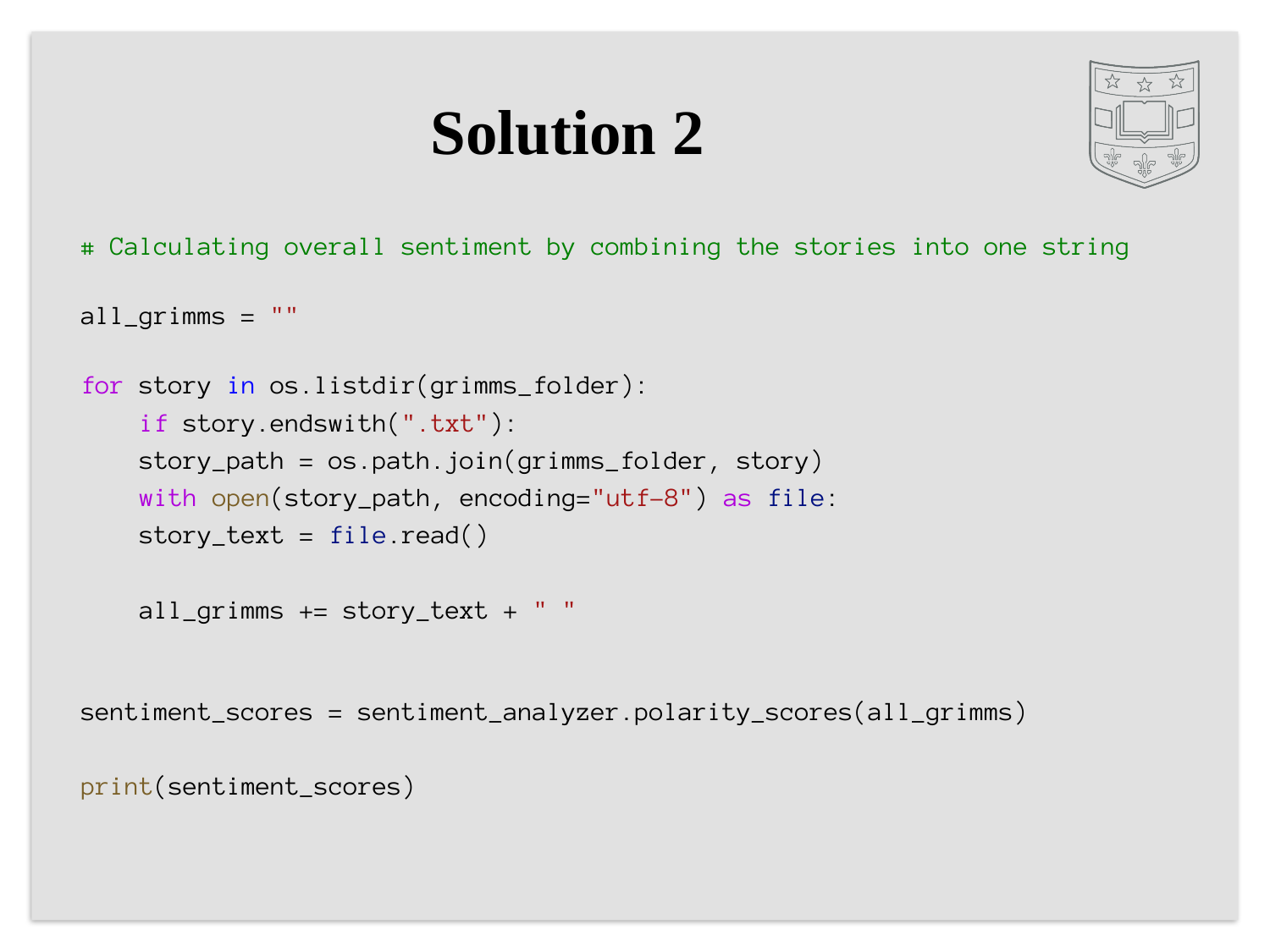

# Solution 2
# Calculating overall sentiment by combining the stories into one string
all_grimms = ""
for story in os.listdir(grimms_folder):
	if story.endswith(".txt"):
		story_path = os.path.join(grimms_folder, story)
		with open(story_path, encoding="utf-8") as file:
			story_text = file.read()

		all_grimms += story_text + " "
sentiment_scores = sentiment_analyzer.polarity_scores(all_grimms)

print(sentiment_scores)